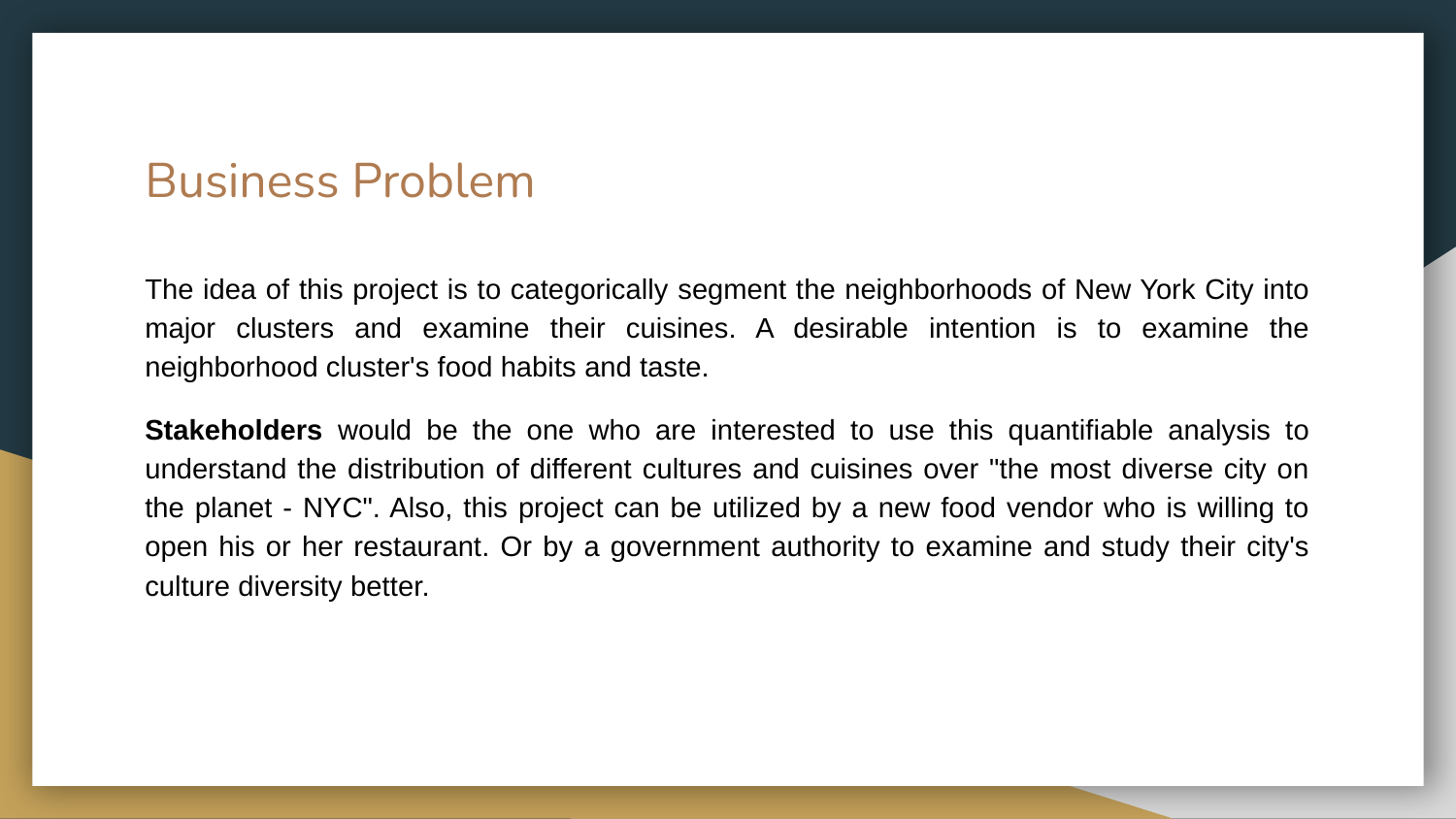

# Business Problem
The idea of this project is to categorically segment the neighborhoods of New York City into major clusters and examine their cuisines. A desirable intention is to examine the neighborhood cluster's food habits and taste.
Stakeholders would be the one who are interested to use this quantifiable analysis to understand the distribution of different cultures and cuisines over "the most diverse city on the planet - NYC". Also, this project can be utilized by a new food vendor who is willing to open his or her restaurant. Or by a government authority to examine and study their city's culture diversity better.